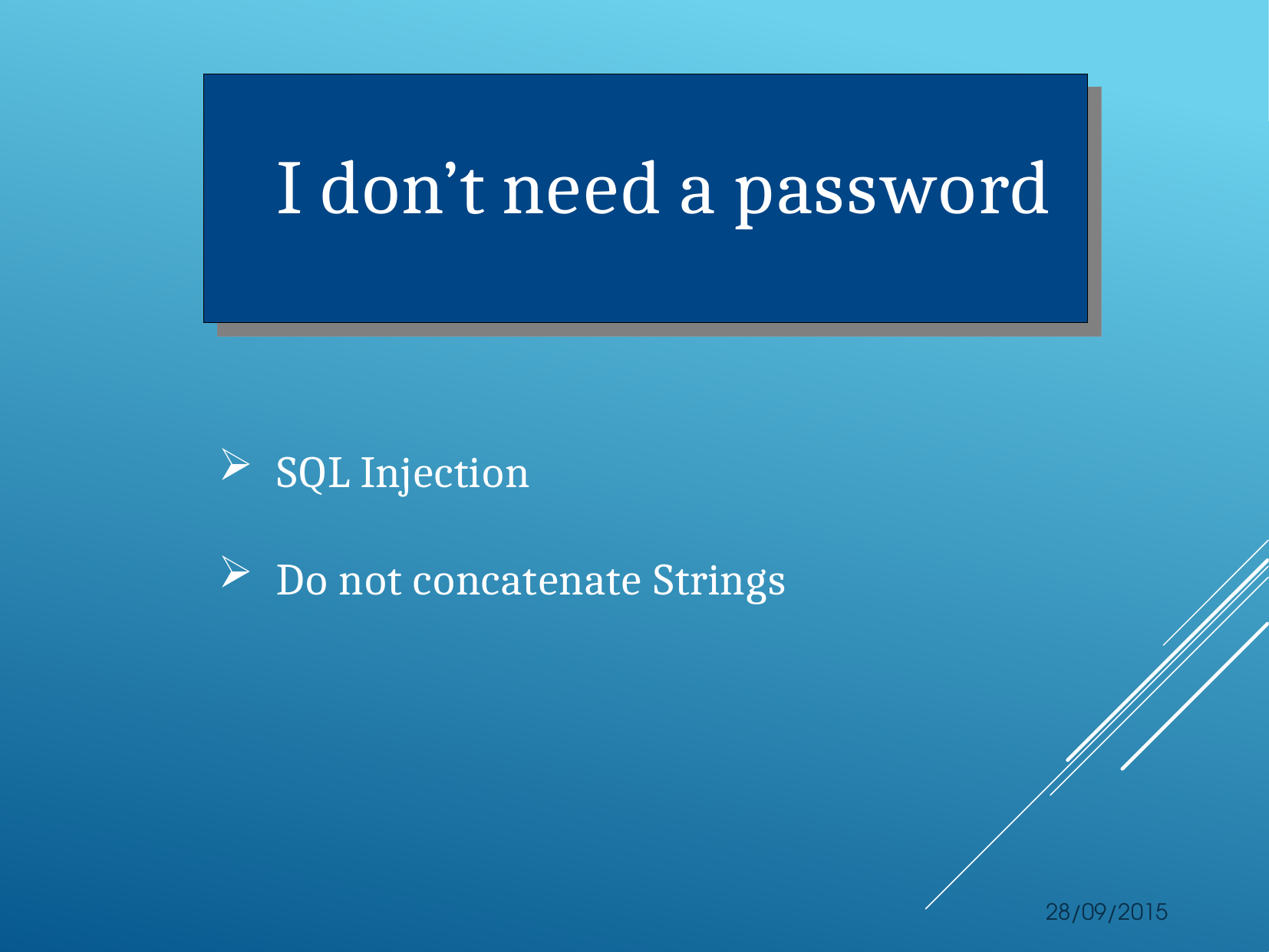

I don’t need a password
SQL Injection

Do not concatenate Strings
28/09/2015